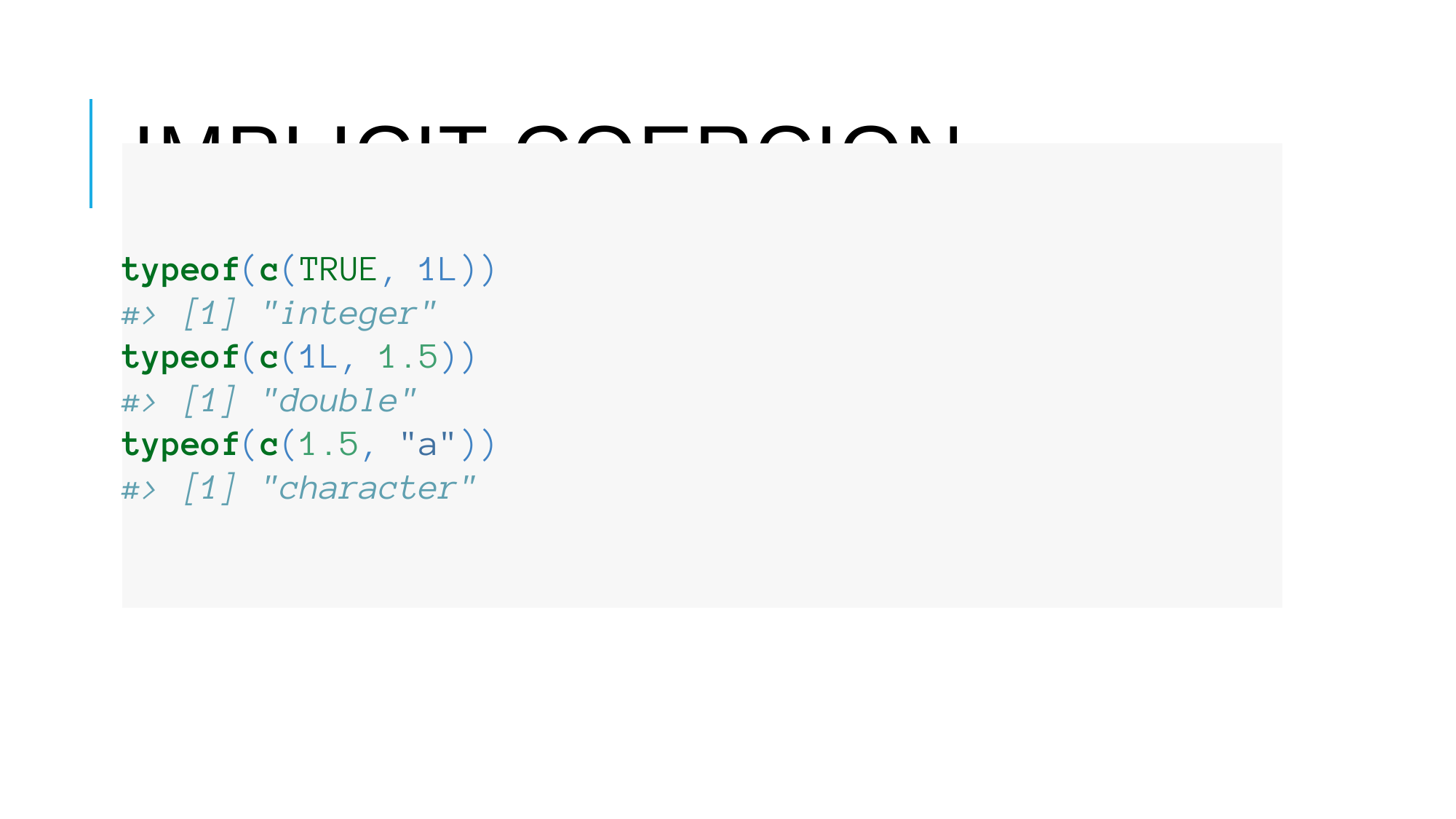

# implicit coercion
typeof(c(TRUE, 1L))
#> [1] "integer"
typeof(c(1L, 1.5))
#> [1] "double"
typeof(c(1.5, "a"))
#> [1] "character"